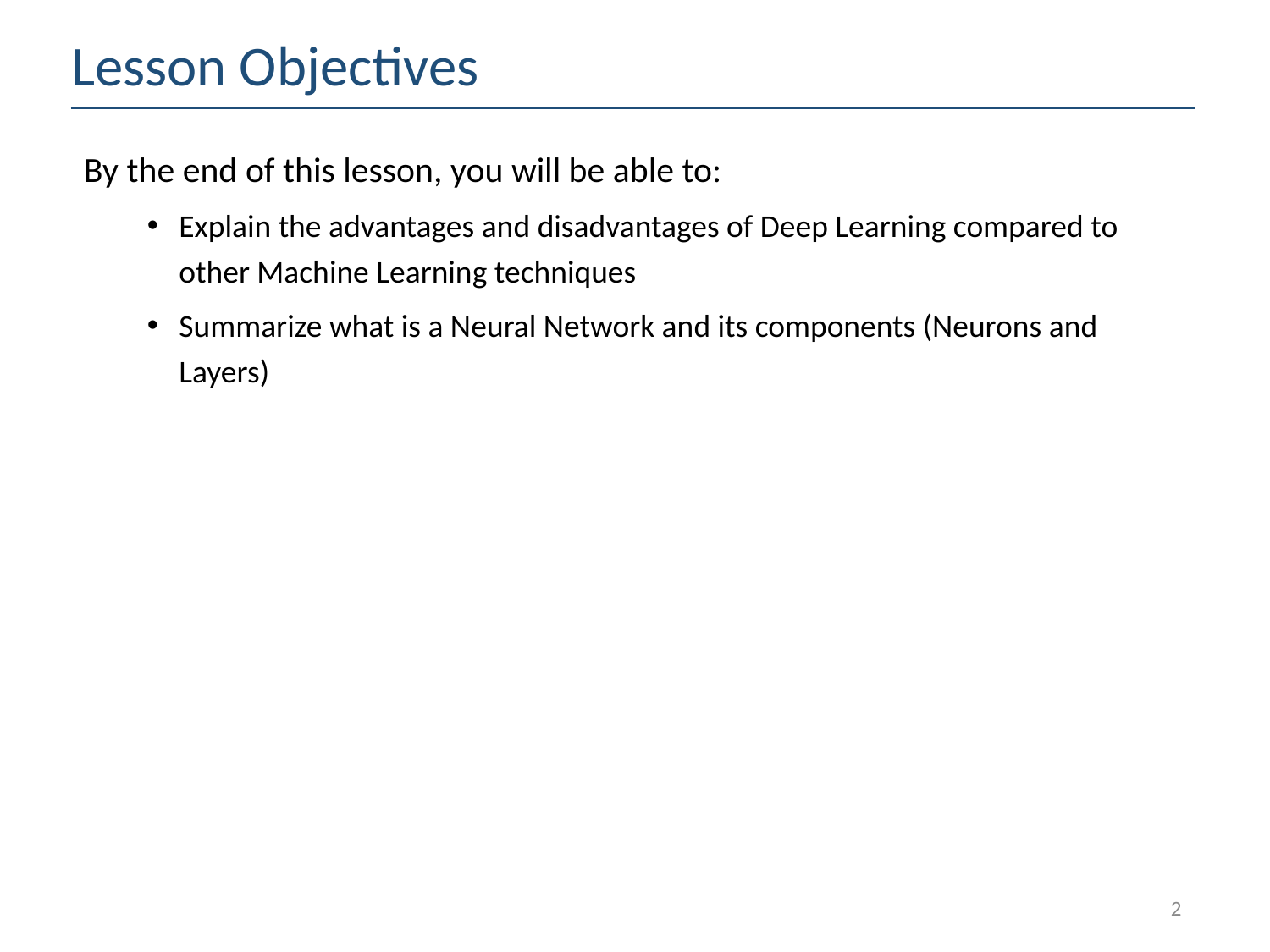

# Lesson Objectives
By the end of this lesson, you will be able to:
Explain the advantages and disadvantages of Deep Learning compared to other Machine Learning techniques
Summarize what is a Neural Network and its components (Neurons and Layers)

2